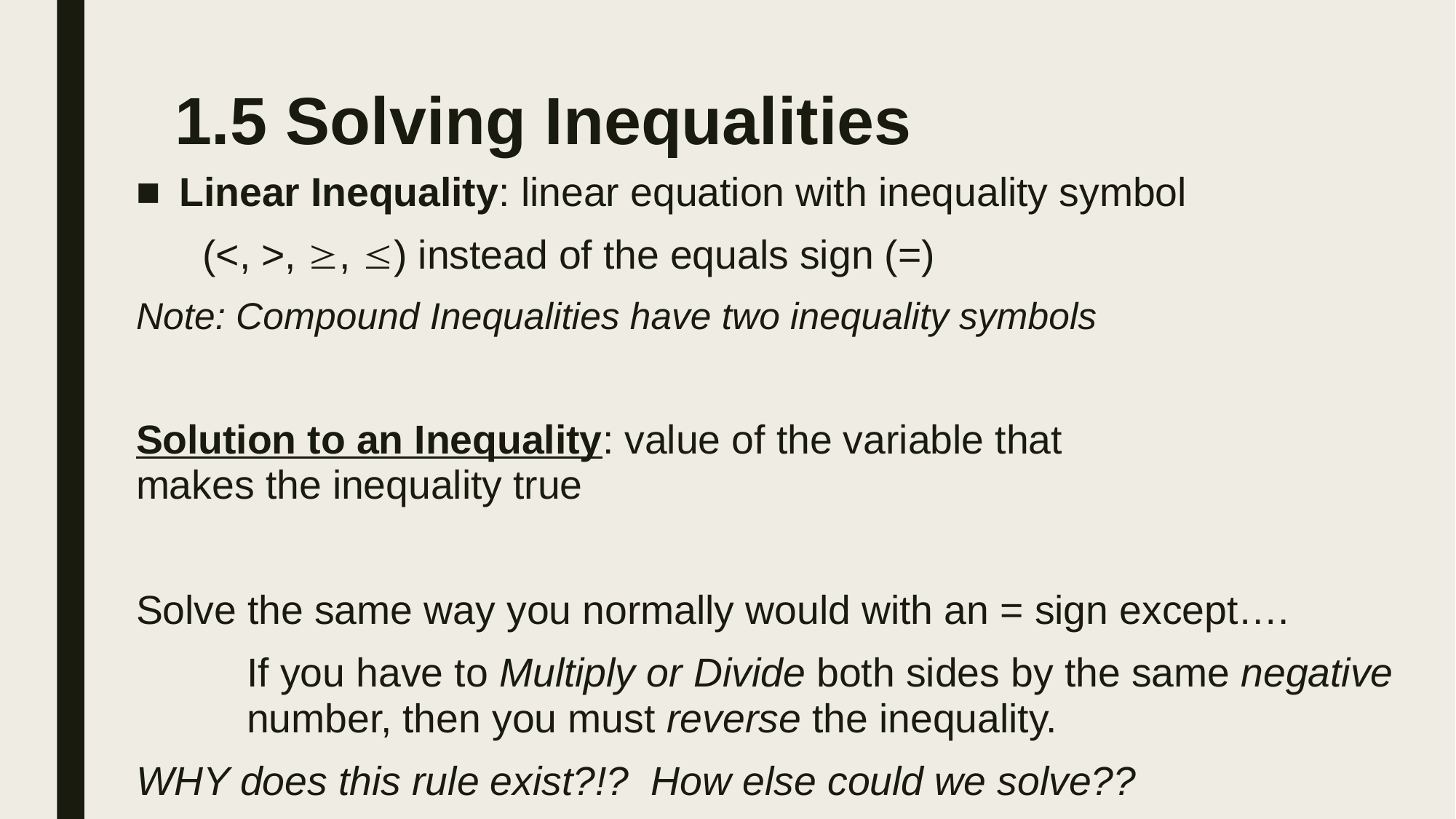

# 1.5 Solving Inequalities
Linear Inequality: linear equation with inequality symbol
      (<, >, ≥, ≤) instead of the equals sign (=)
Note: Compound Inequalities have two inequality symbols

Solution to an Inequality: value of the variable that
makes the inequality true

Solve the same way you normally would with an = sign except….
          If you have to Multiply or Divide both sides by the same negative
          number, then you must reverse the inequality.
WHY does this rule exist?!?  How else could we solve??